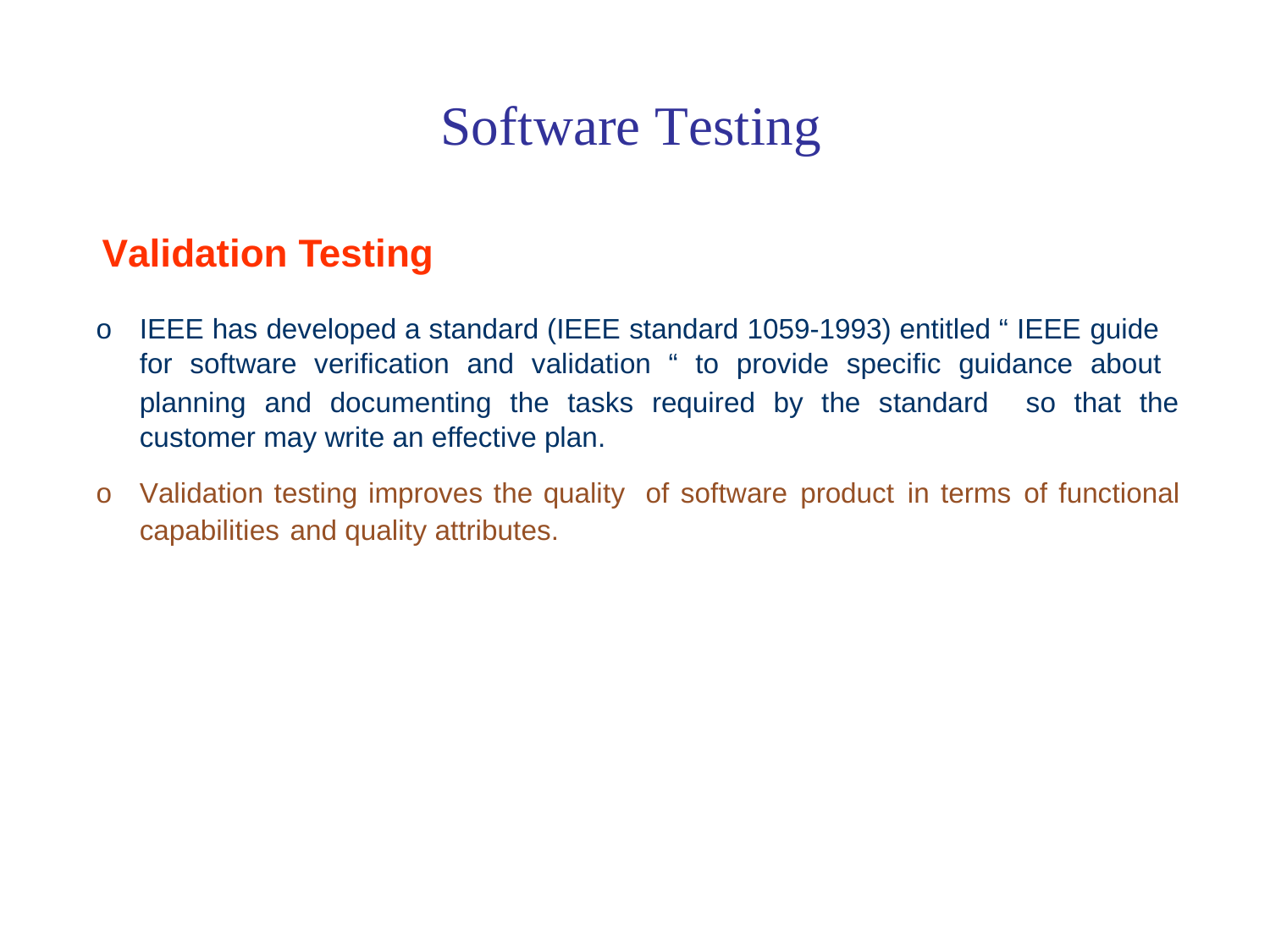

Software Testing
Validation Testing
o
IEEE has developed a standard (IEEE standard 1059-1993) entitled “ IEEE guide
for  software  verification  and  validation  “  to  provide  specific  guidance  about
planning  and  documenting  the  tasks  required  by  the  standard
customer may write an effective plan.
so  that  the
o
Validation testing improves the quality
of
software
product
in
terms
of
functional
capabilities
and quality attributes.